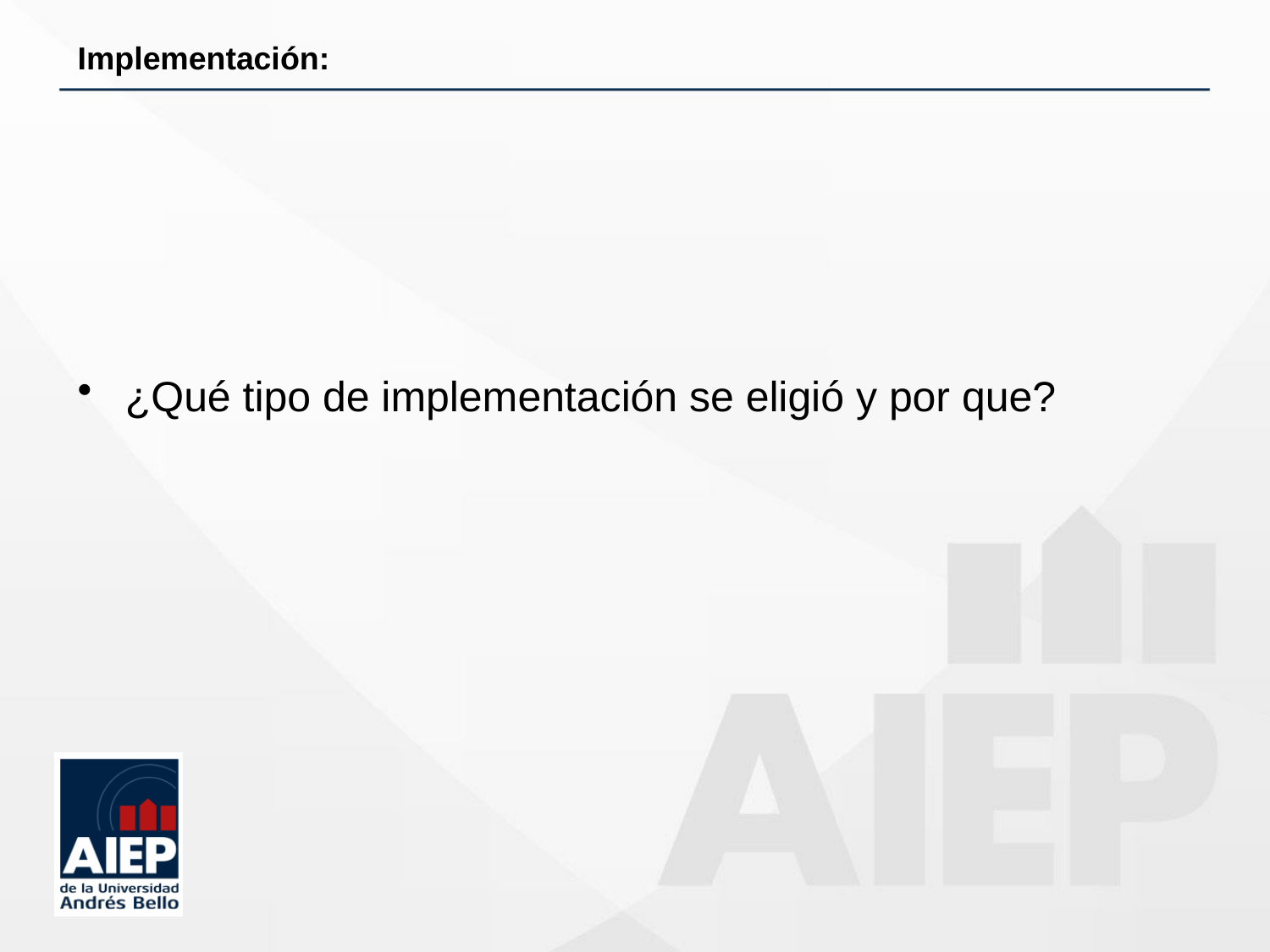

# Implementación:

¿Qué tipo de implementación se eligió y por que?